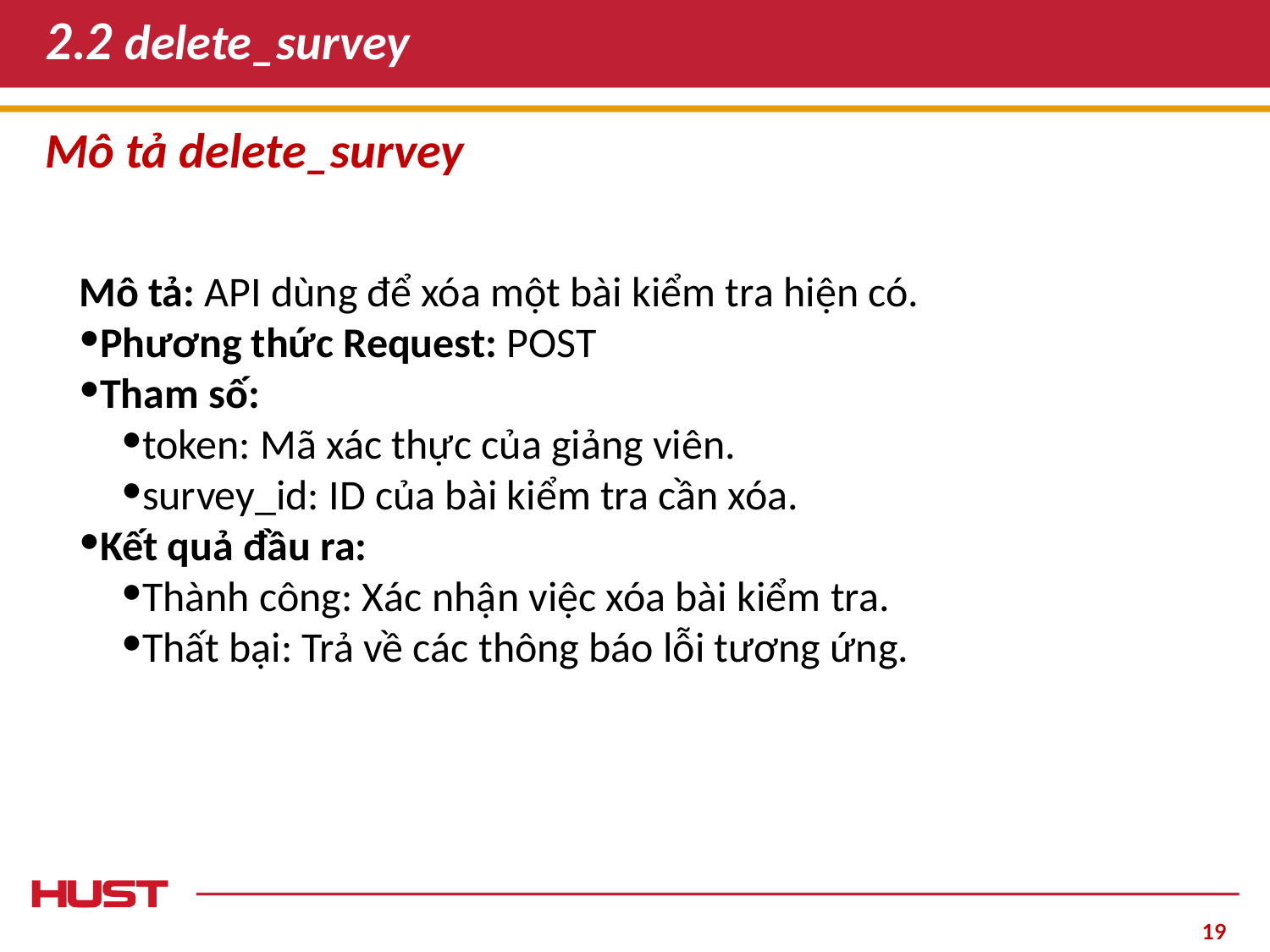

# 2.2 delete_survey
Mô tả delete_survey

Mô tả: API dùng để xóa một bài kiểm tra hiện có.
Phương thức Request: POST
Tham số:
token: Mã xác thực của giảng viên.
survey_id: ID của bài kiểm tra cần xóa.
Kết quả đầu ra:
Thành công: Xác nhận việc xóa bài kiểm tra.
Thất bại: Trả về các thông báo lỗi tương ứng.

19